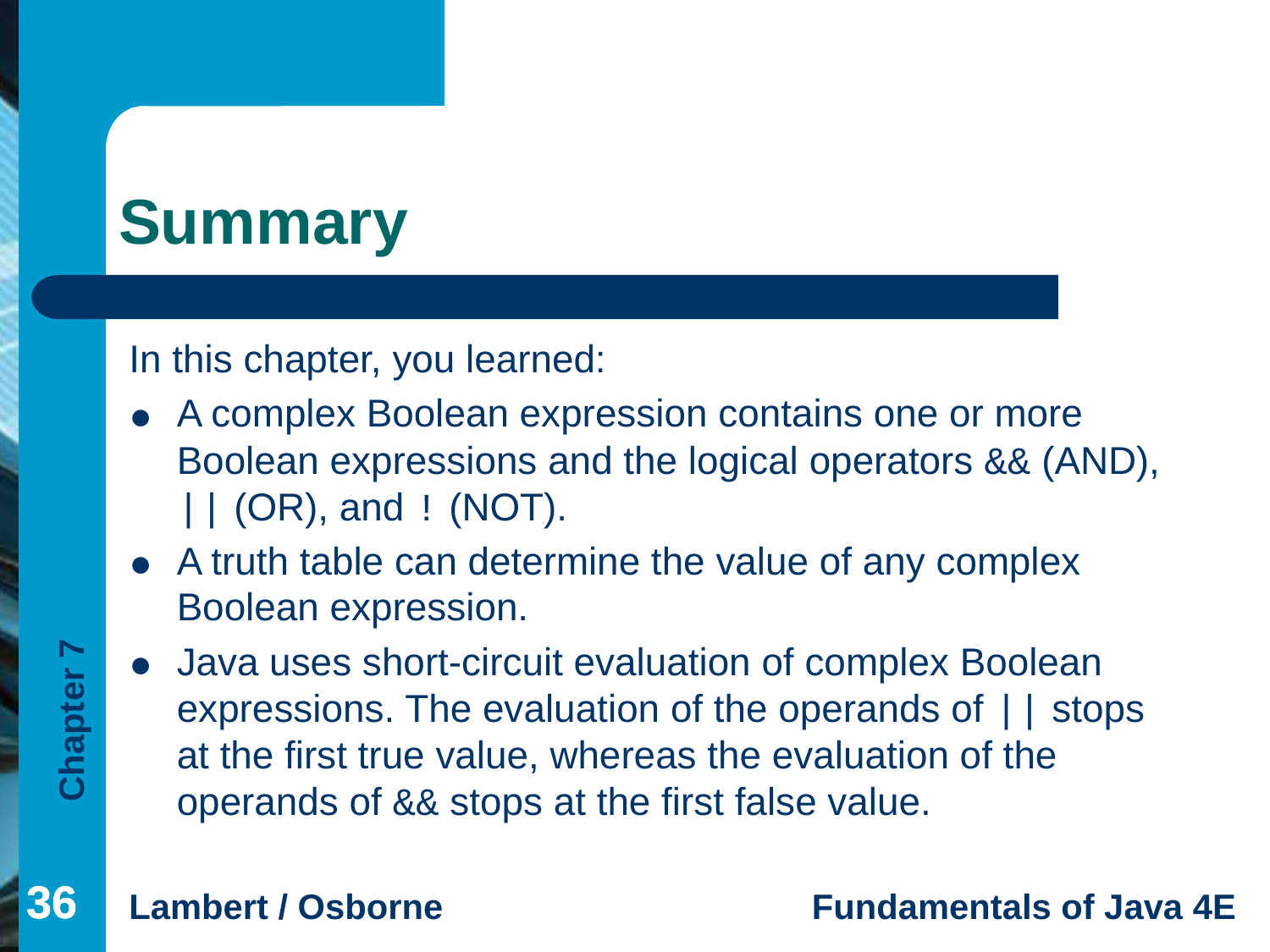

# Summary
In this chapter, you learned:
A complex Boolean expression contains one or more Boolean expressions and the logical operators && (AND), || (OR), and ! (NOT).
A truth table can determine the value of any complex Boolean expression.
Java uses short-circuit evaluation of complex Boolean expressions. The evaluation of the operands of || stops at the first true value, whereas the evaluation of the operands of && stops at the first false value.
36
36
36